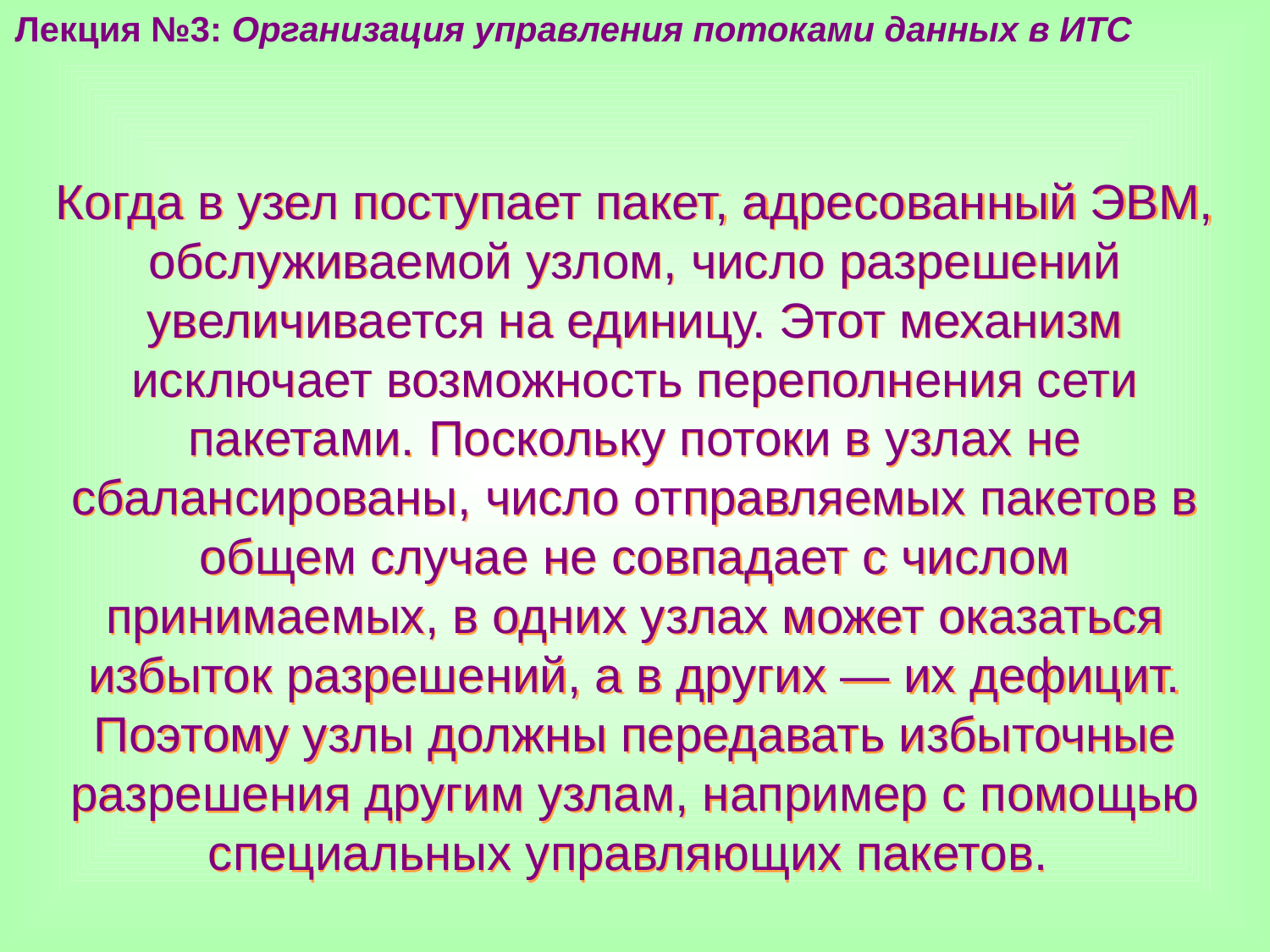

Лекция №3: Организация управления потоками данных в ИТС
Когда в узел поступает пакет, адресованный ЭВМ, обслуживаемой узлом, число разрешений увеличивается на единицу. Этот механизм исключает возможность переполнения сети пакетами. Поскольку потоки в узлах не сбалансированы, число отправляемых пакетов в общем случае не совпадает с числом принимаемых, в одних узлах может оказаться избыток разрешений, а в других — их дефицит. Поэтому узлы должны передавать избыточные разрешения другим узлам, например с помощью специальных управляющих пакетов.